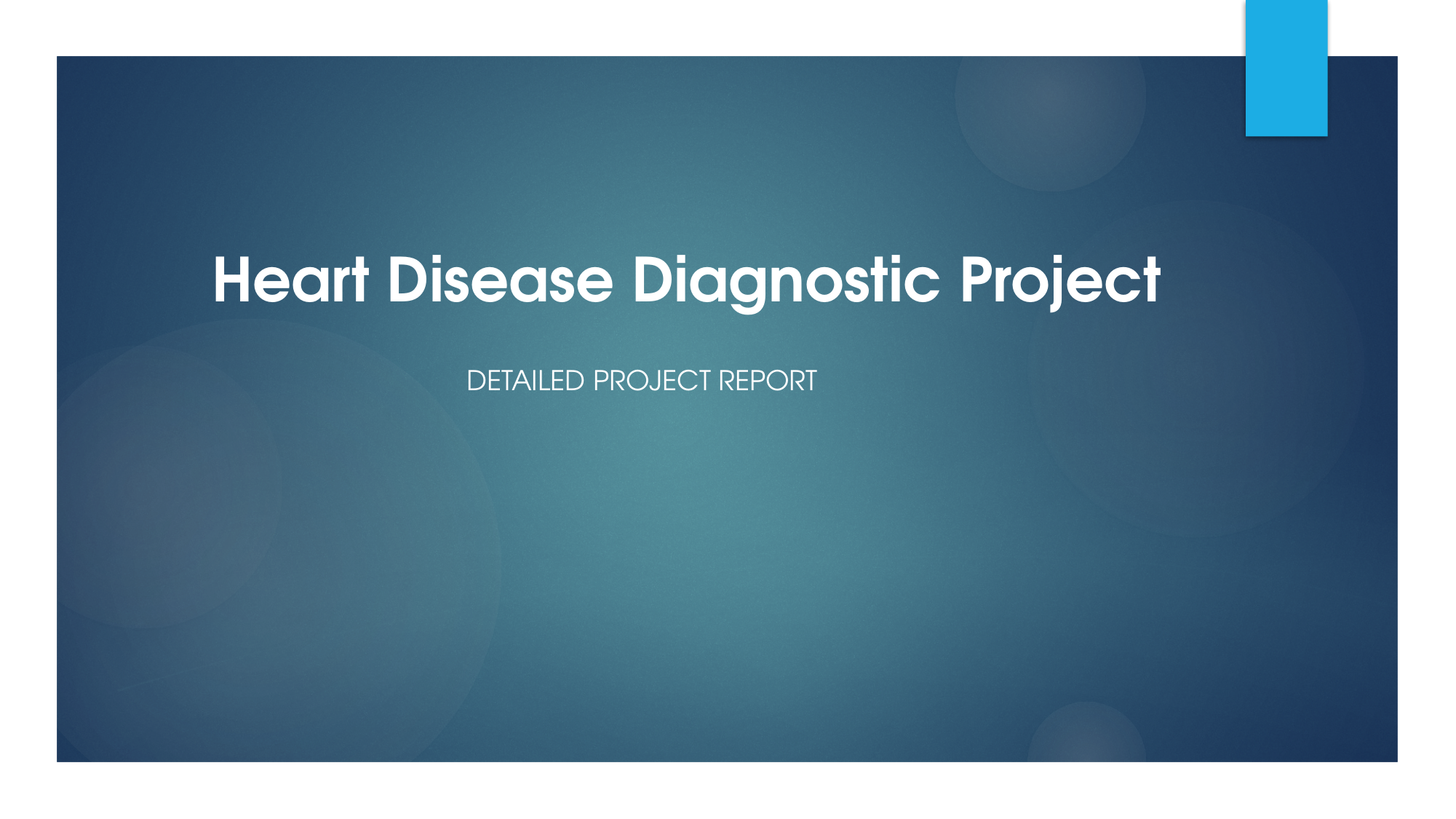

# Heart Disease Diagnostic Project
Detailed project report